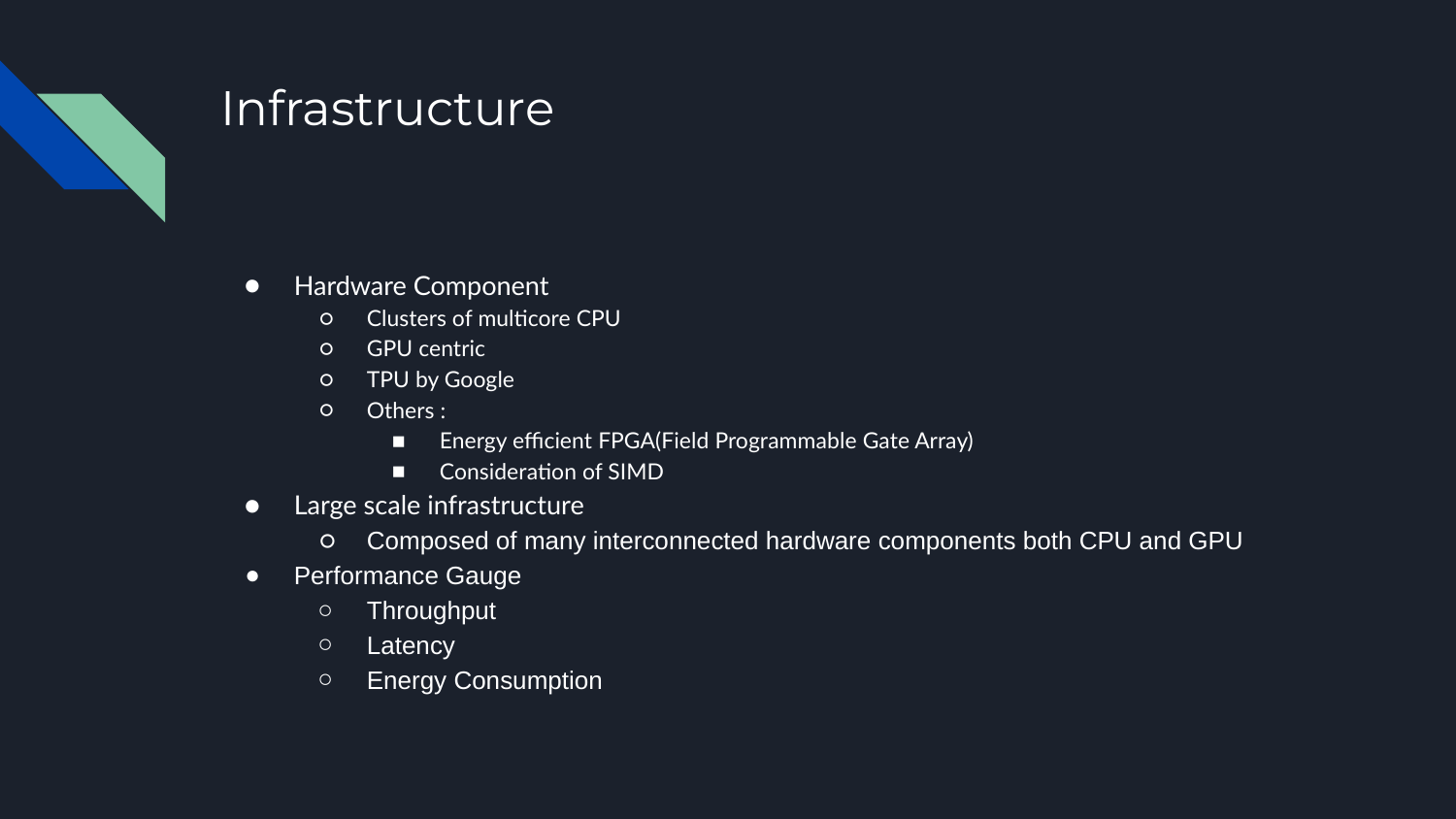

# Infrastructure
Hardware Component
Clusters of multicore CPU
GPU centric
TPU by Google
Others :
Energy efficient FPGA(Field Programmable Gate Array)
Consideration of SIMD
Large scale infrastructure
Composed of many interconnected hardware components both CPU and GPU
Performance Gauge
Throughput
Latency
Energy Consumption